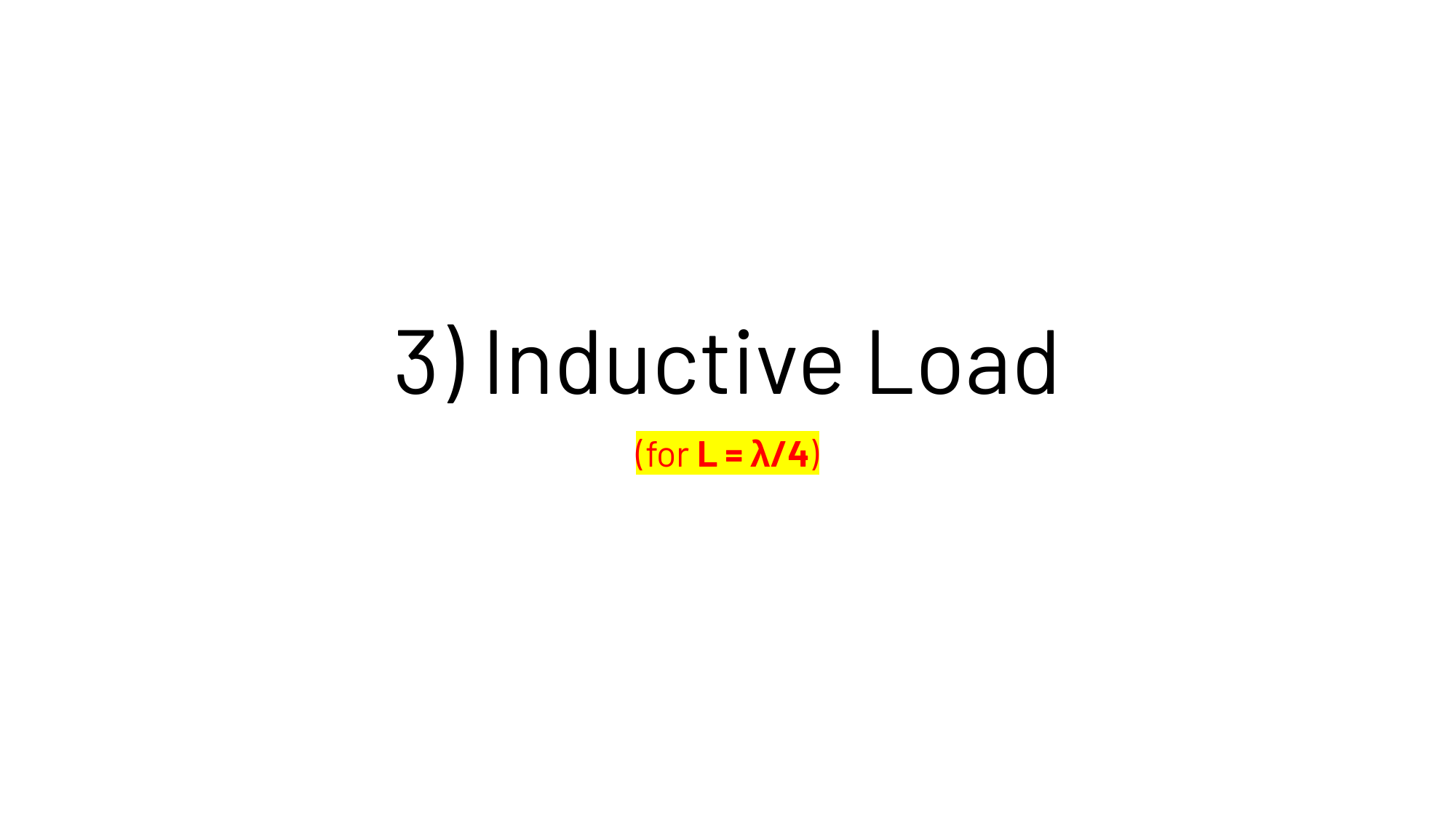

# 3) Inductive Load
(for L = λ/4)